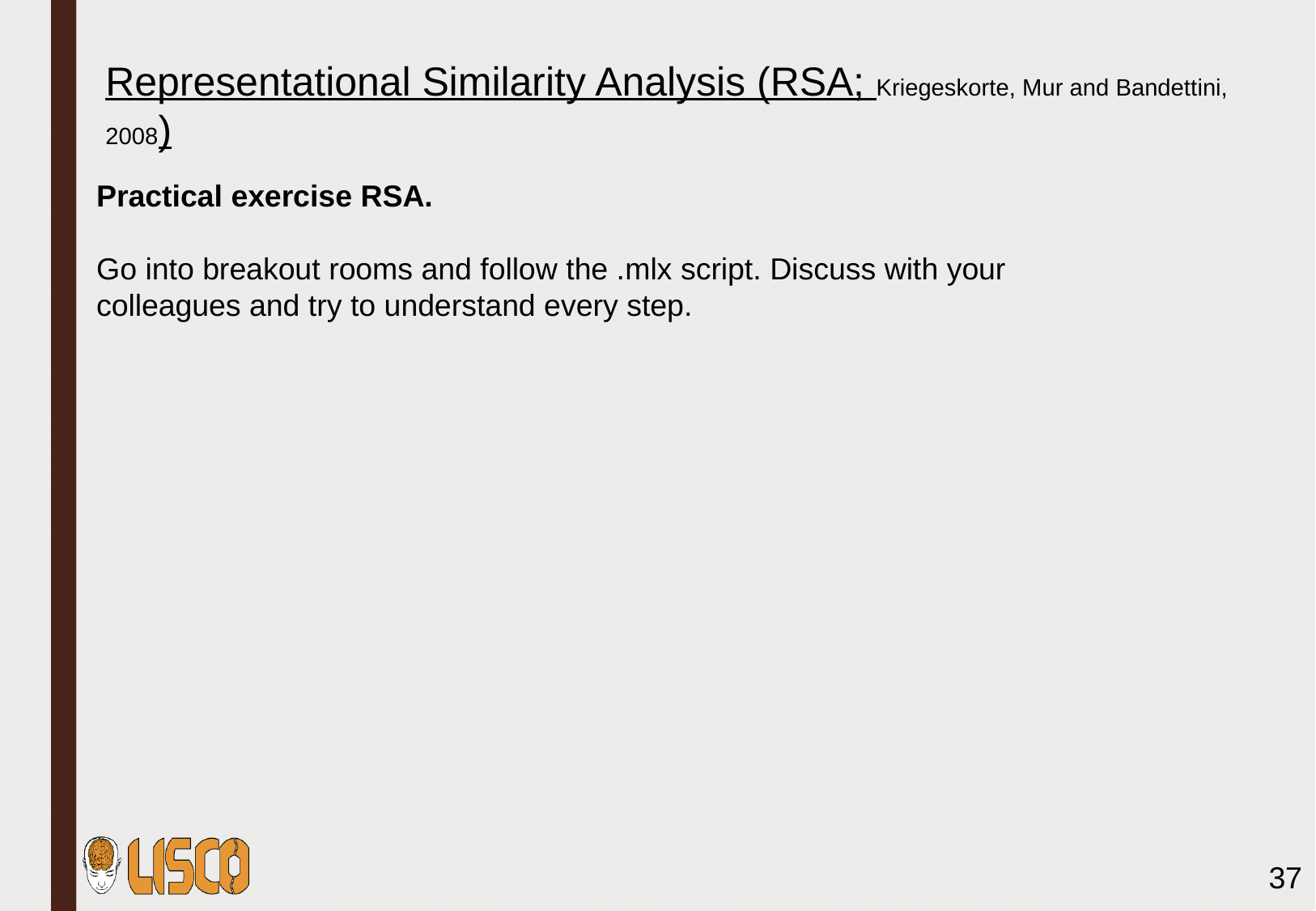

Representational Similarity Analysis (RSA; Kriegeskorte, Mur and Bandettini, 2008)

Practical exercise RSA.

Go into breakout rooms and follow the .mlx script. Discuss with your colleagues and try to understand every step.

37